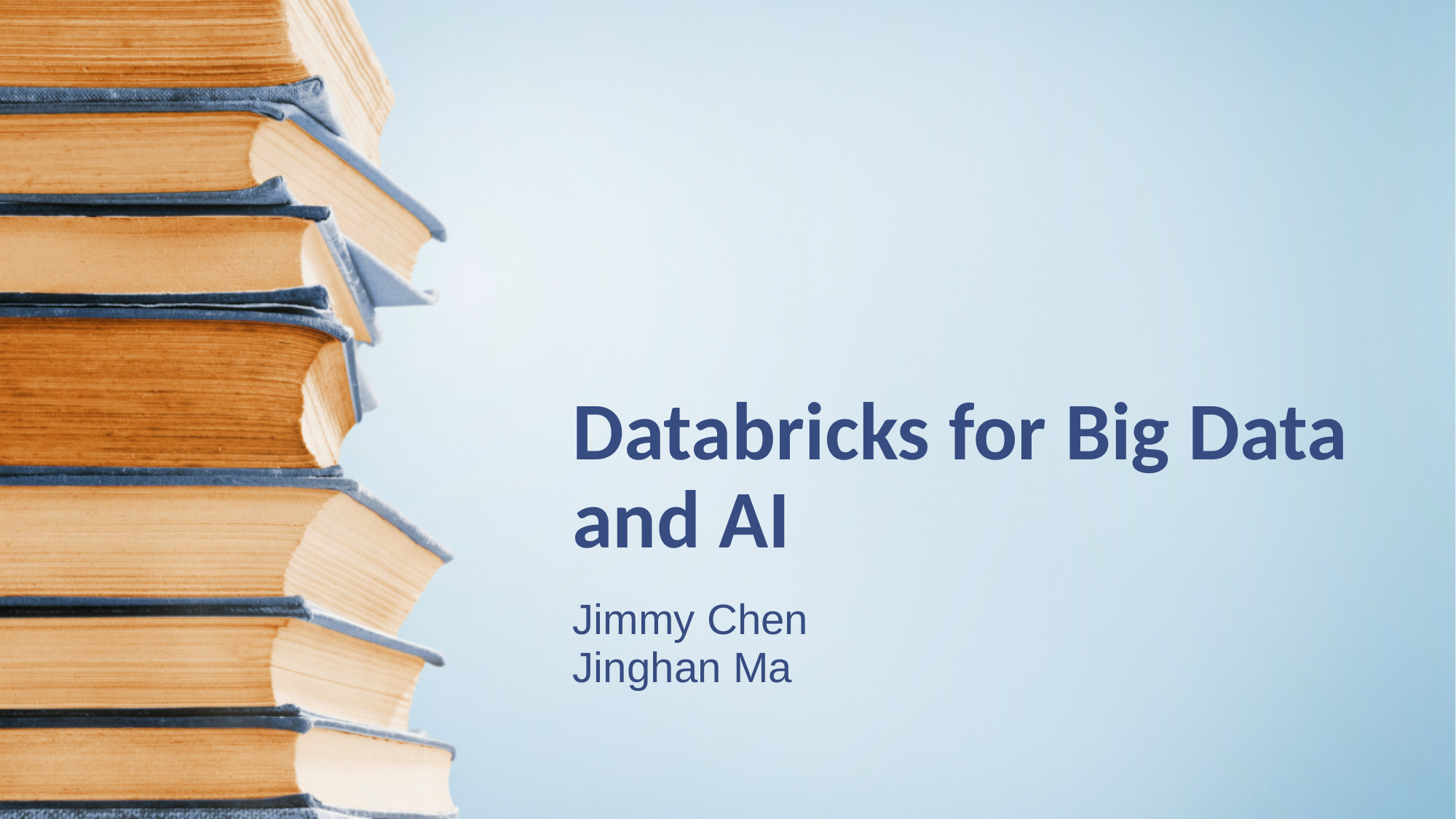

# Databricks for Big Data and AI
Jimmy Chen
Jinghan Ma